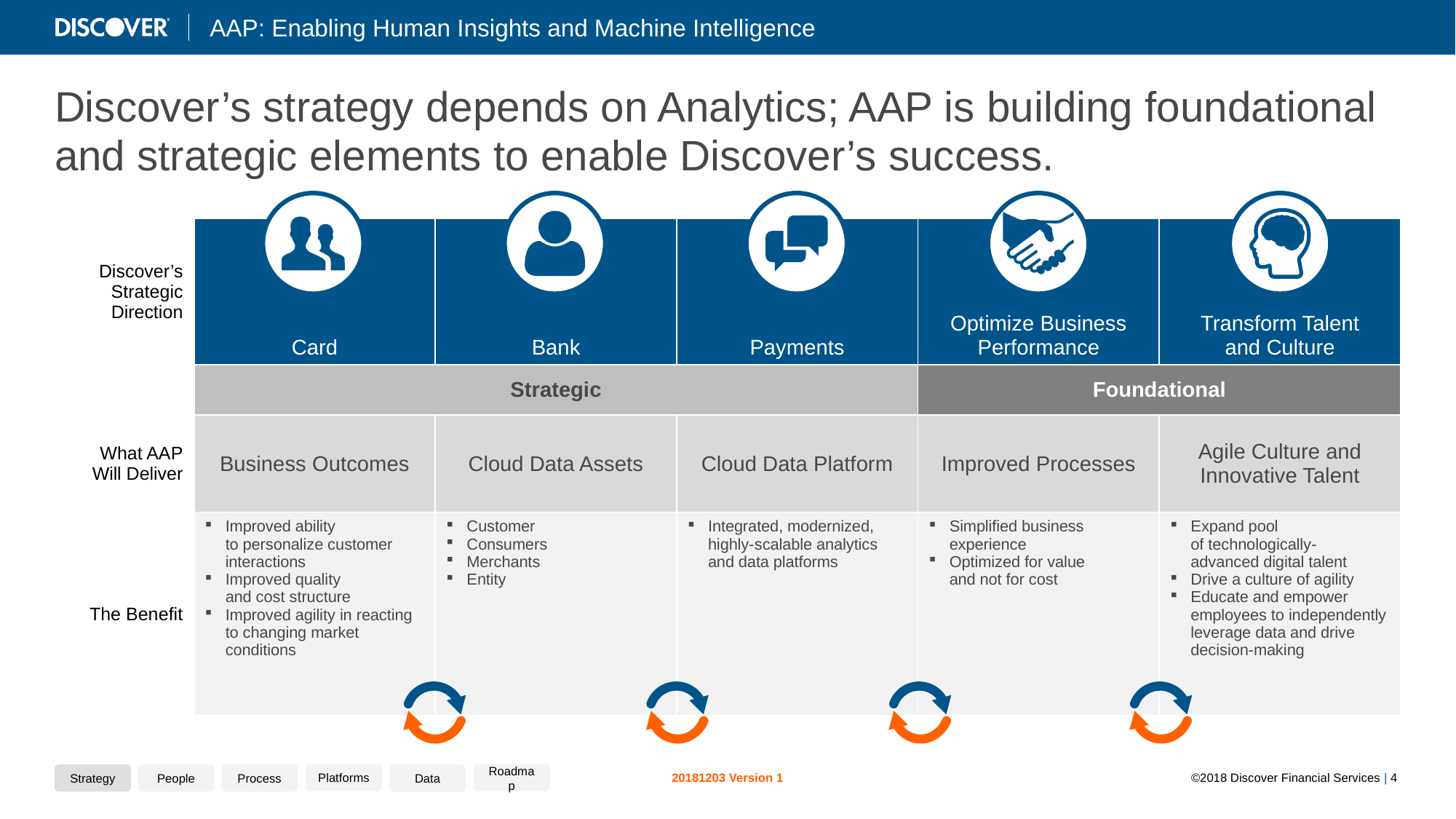

Discover’s strategy depends on Analytics; AAP is building foundational and strategic elements to enable Discover’s success.

| Discover’s Strategic Direction | Card | Bank | Payments | Optimize Business Performance | Transform Talent and Culture |
| --- | --- | --- | --- | --- | --- |
|  | Strategic |  |  | Foundational |  |
| What AAP Will Deliver | Business Outcomes | Cloud Data Assets | Cloud Data Platform | Improved Processes | Agile Culture and Innovative Talent |
| The Benefit | Improved ability to personalize customer interactions Improved quality and cost structure Improved agility in reacting to changing market conditions | Customer Consumers Merchants Entity | Integrated, modernized, highly-scalable analytics and data platforms | Simplified business experience Optimized for value and not for cost | Expand pool of technologically- advanced digital talent Drive a culture of agility Educate and empower employees to independently leverage data and drive decision-making |
Platforms
Roadmap
Strategy
People
Process
Data